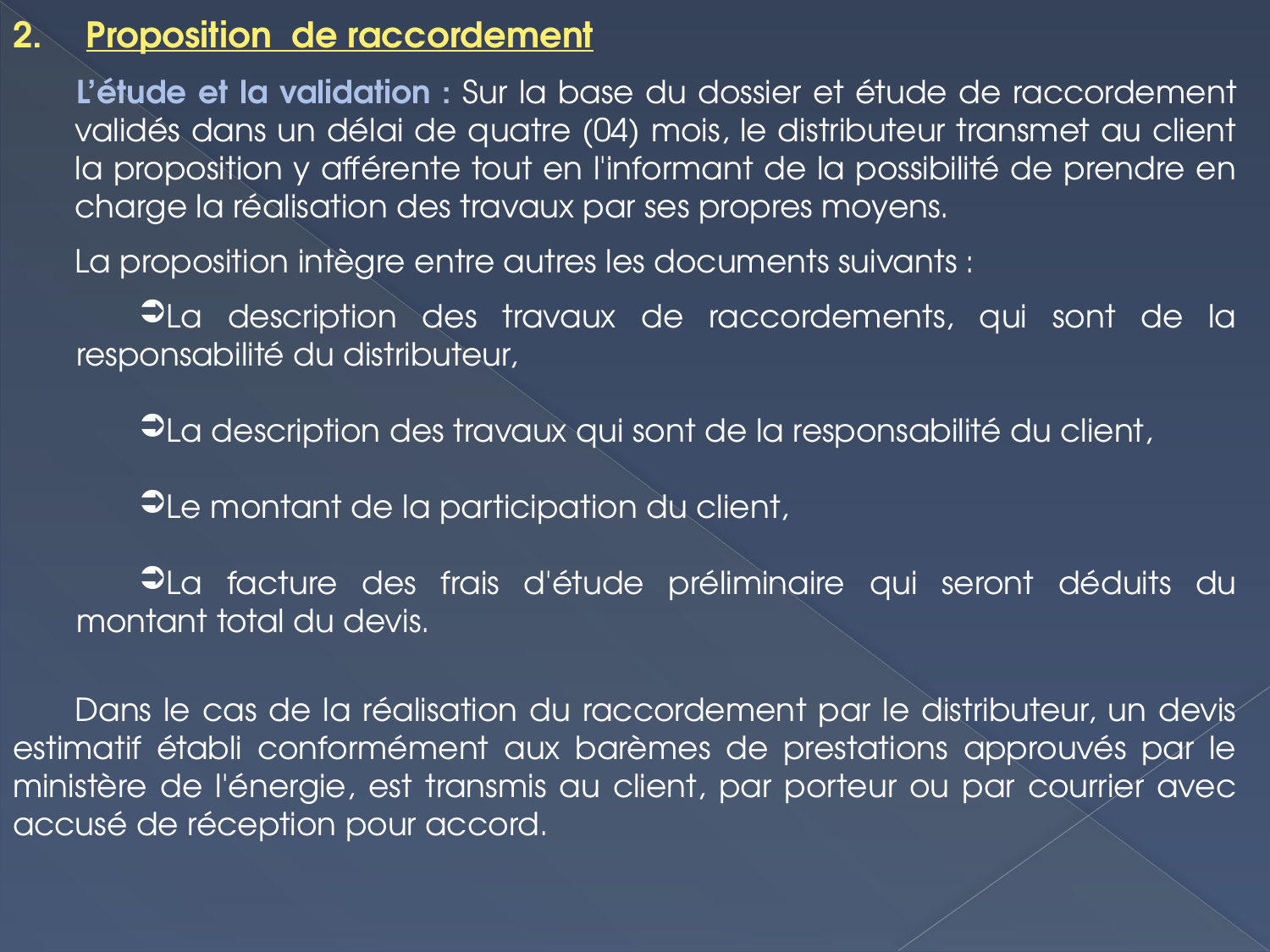

Proposition  de raccordement

L’étude et la validation : Sur la base du dossier et étude de raccordement validés dans un délai de quatre (04) mois, le distributeur transmet au client la proposition y afférente tout en l'informant de la possibilité de prendre en charge la réalisation des travaux par ses propres moyens.

La proposition intègre entre autres les documents suivants :

La description des travaux de raccordements, qui sont de la responsabilité du distributeur,

La description des travaux qui sont de la responsabilité du client,

Le montant de la participation du client,

La facture des frais d'étude préliminaire qui seront déduits du montant total du devis.

Dans le cas de la réalisation du raccordement par le distributeur, un devis estimatif établi conformément aux barèmes de prestations approuvés par le ministère de l'énergie, est transmis au client, par porteur ou par courrier avec accusé de réception pour accord.